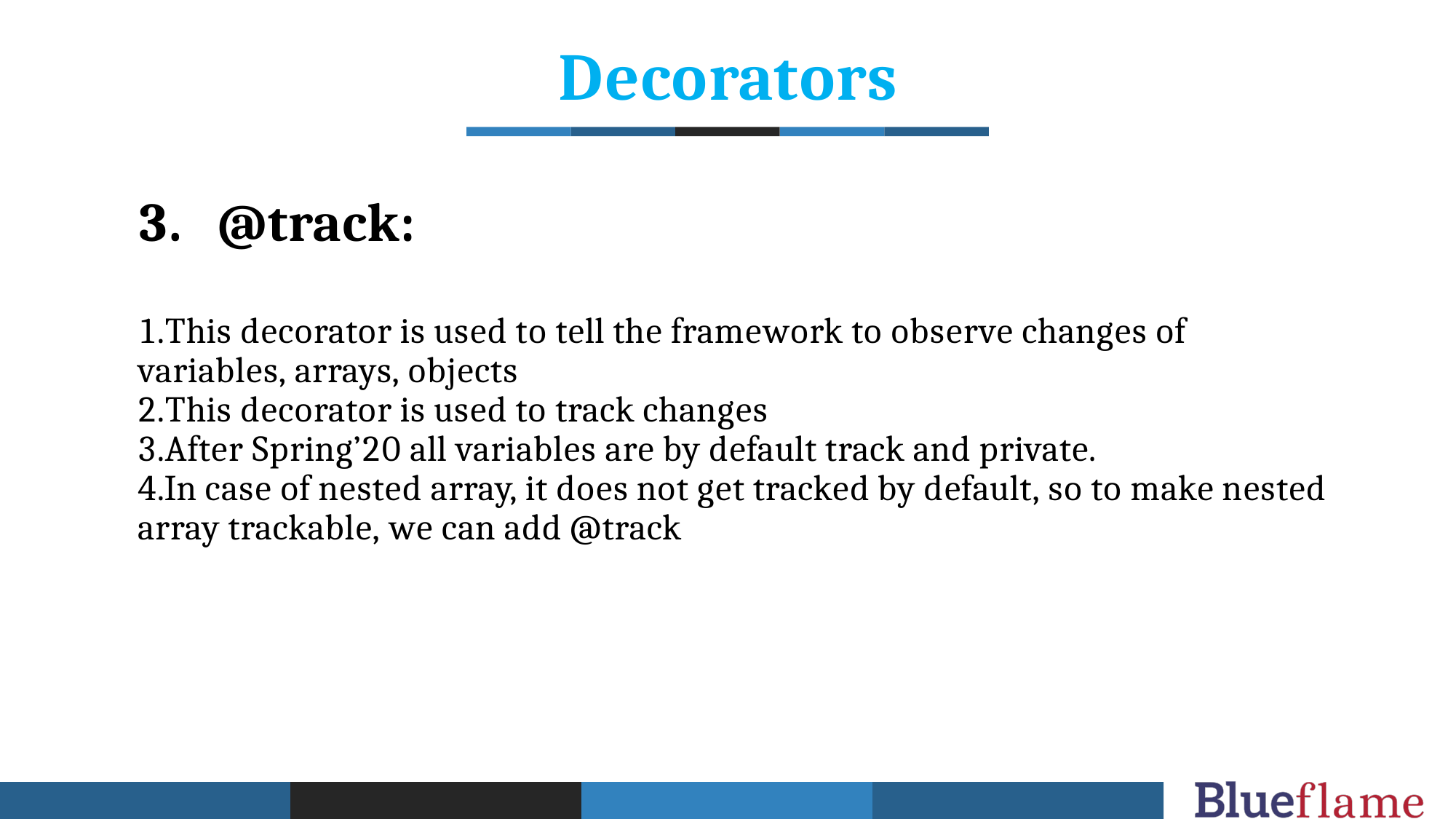

Decorators

3.   @track:

This decorator is used to tell the framework to observe changes of variables, arrays, objects
This decorator is used to track changes
After Spring’20 all variables are by default track and private.
In case of nested array, it does not get tracked by default, so to make nested array trackable, we can add @track